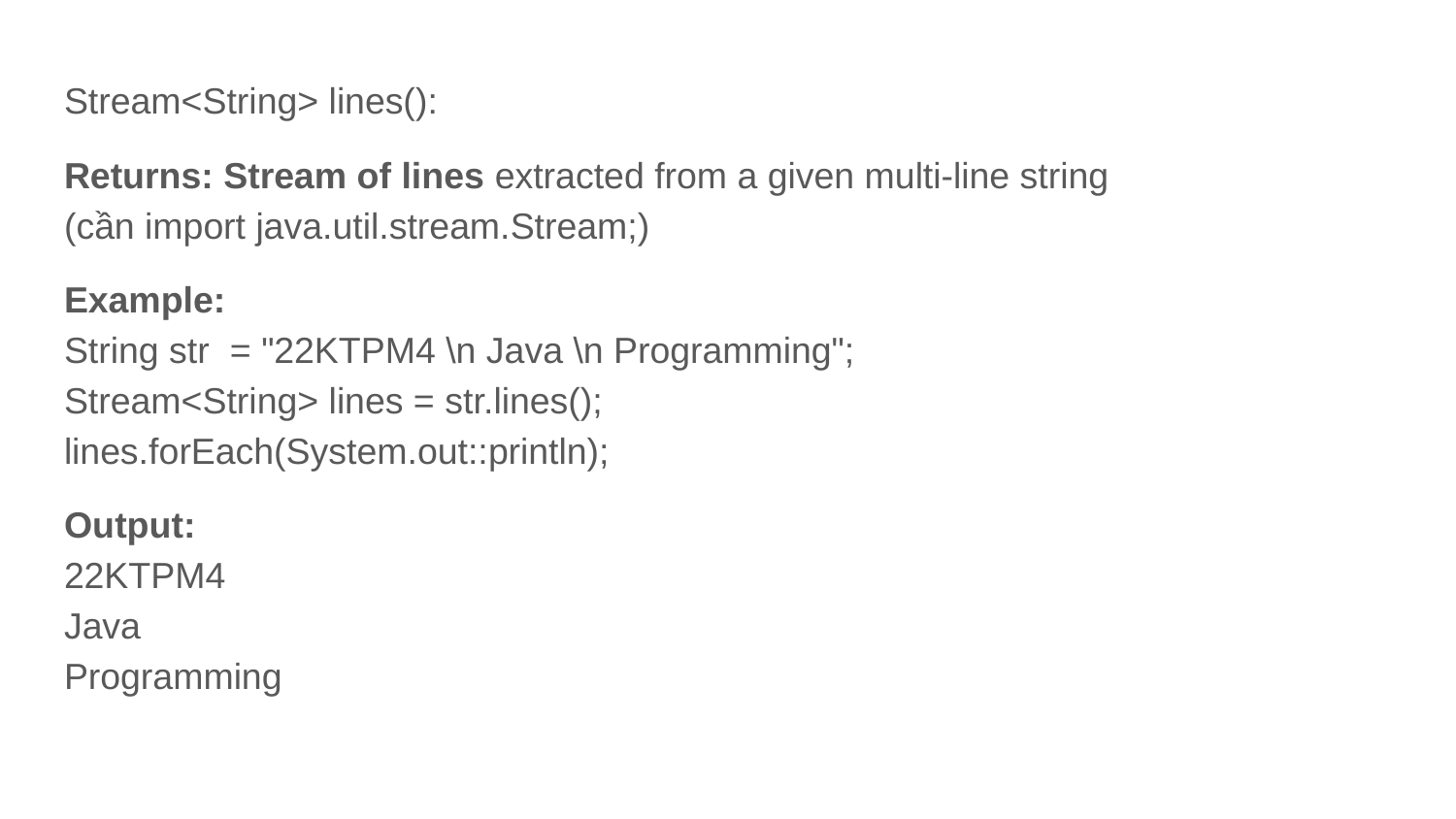

Stream<String> lines():
Returns: Stream of lines extracted from a given multi-line string
(cần import java.util.stream.Stream;)
Example:
String str  = "22KTPM4 \n Java \n Programming";
Stream<String> lines = str.lines();
lines.forEach(System.out::println);
Output:
22KTPM4
Java
Programming